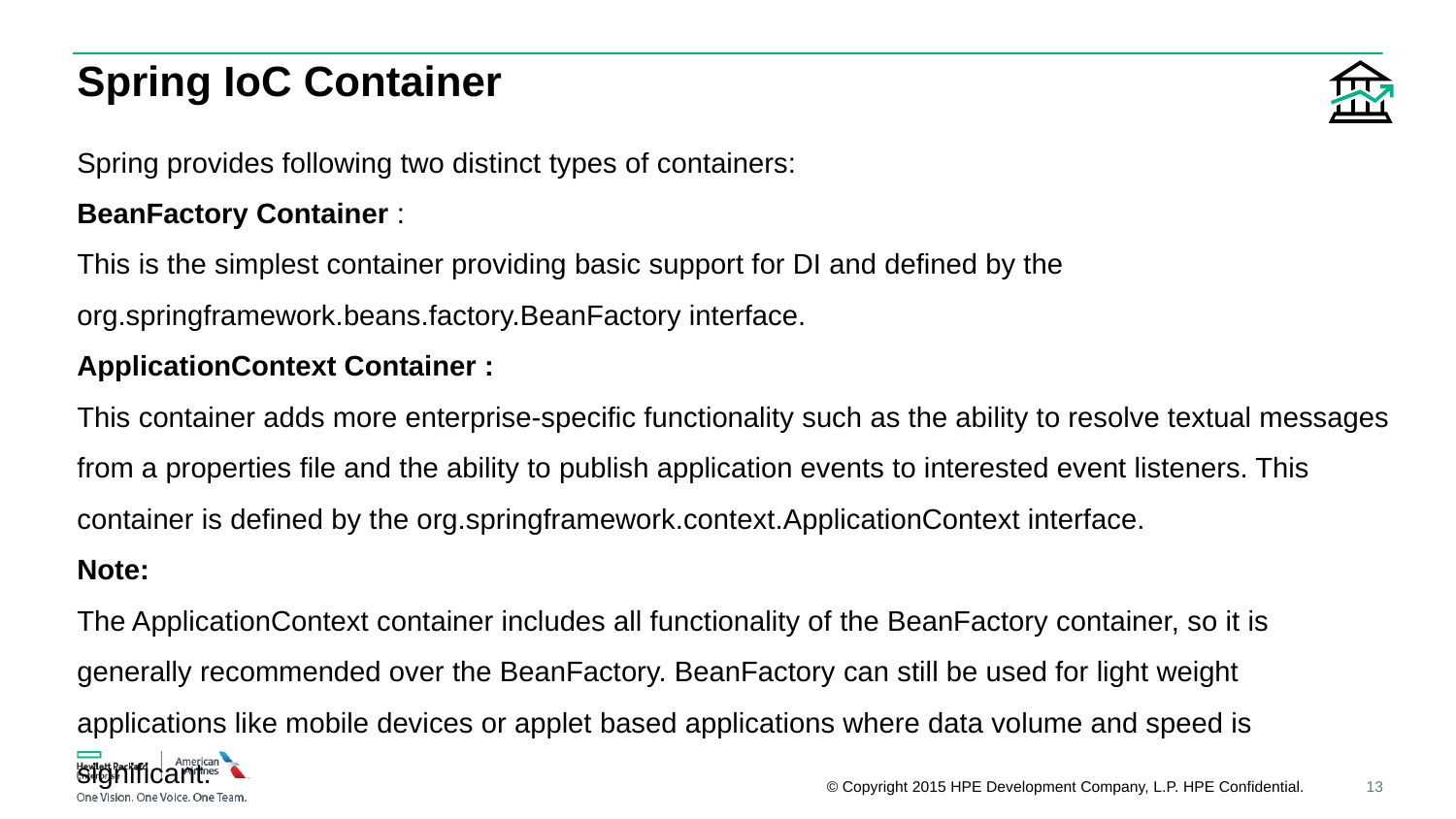

# Spring IoC Container
Spring provides following two distinct types of containers:
BeanFactory Container :
This is the simplest container providing basic support for DI and defined by the org.springframework.beans.factory.BeanFactory interface.
ApplicationContext Container :
This container adds more enterprise-specific functionality such as the ability to resolve textual messages from a properties file and the ability to publish application events to interested event listeners. This container is defined by the org.springframework.context.ApplicationContext interface.
Note:
The ApplicationContext container includes all functionality of the BeanFactory container, so it is generally recommended over the BeanFactory. BeanFactory can still be used for light weight applications like mobile devices or applet based applications where data volume and speed is significant.
13